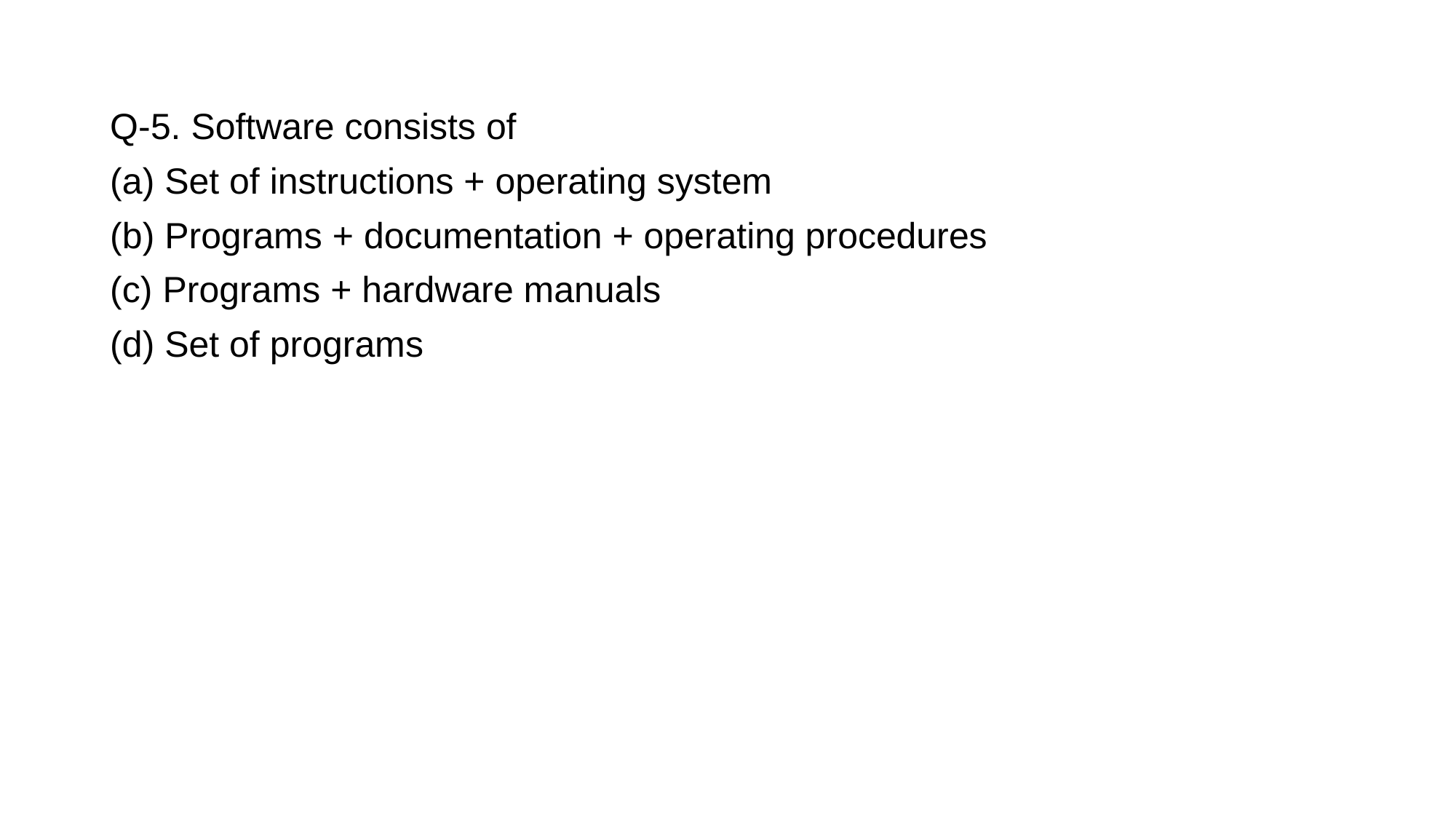

#
Q-5. Software consists of
(a) Set of instructions + operating system
(b) Programs + documentation + operating procedures
(c) Programs + hardware manuals
(d) Set of programs